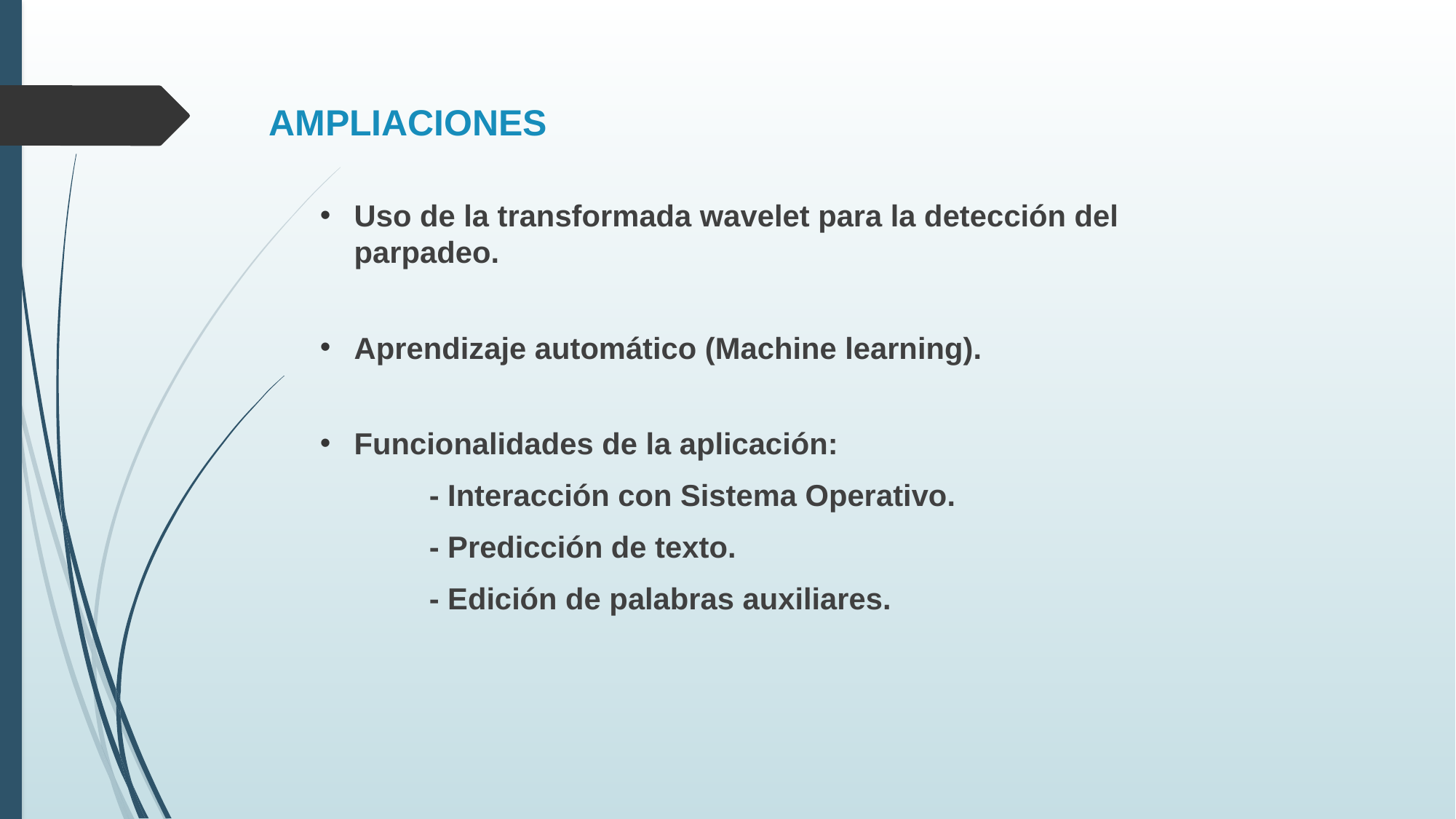

# AMPLIACIONES
Uso de la transformada wavelet para la detección del parpadeo.

Aprendizaje automático (Machine learning).

Funcionalidades de la aplicación:
	- Interacción con Sistema Operativo.
	- Predicción de texto.
	- Edición de palabras auxiliares.